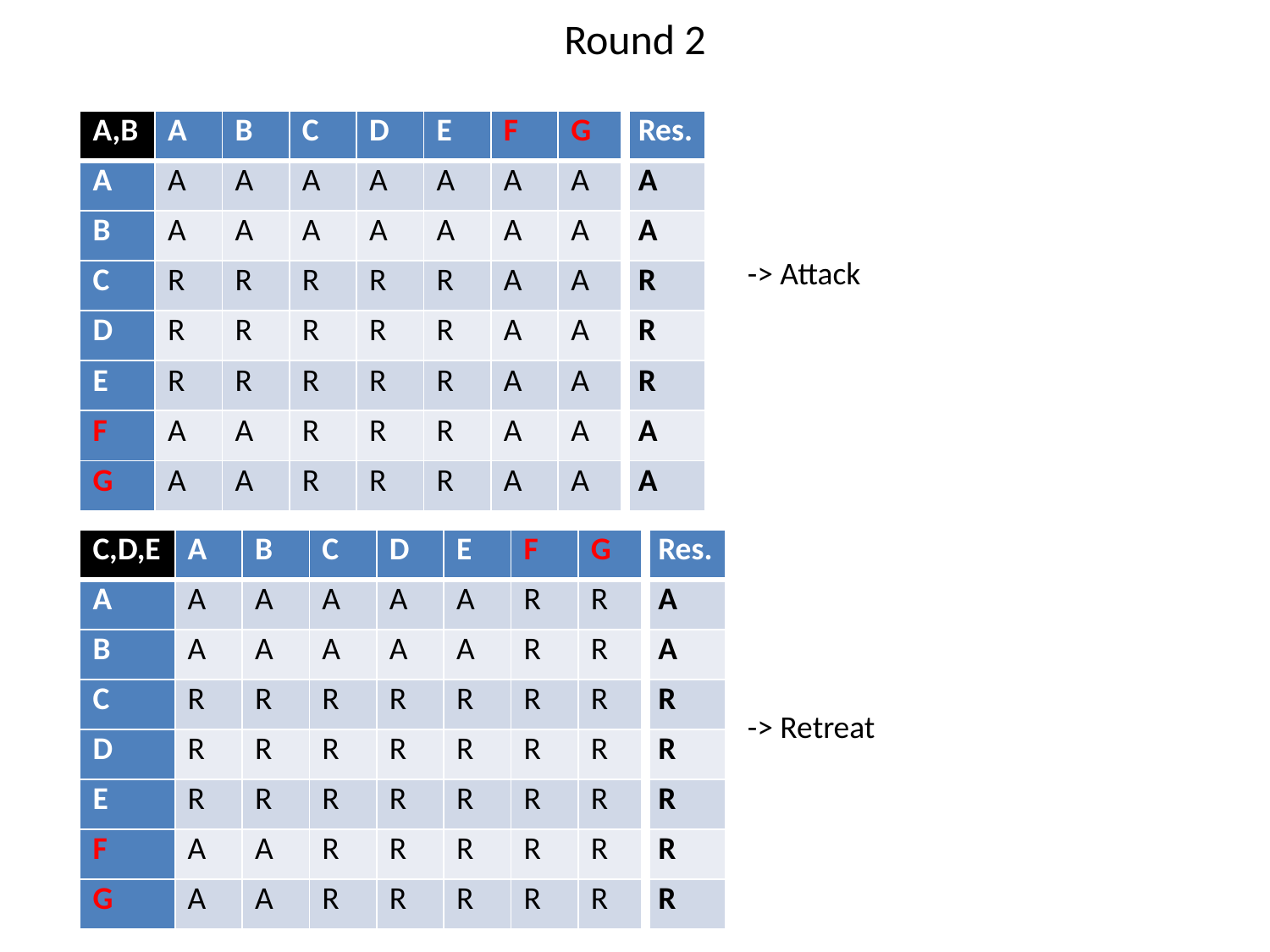

Round 2
| A,B | A | B | C | D | E | F | G | Res. |
| --- | --- | --- | --- | --- | --- | --- | --- | --- |
| A | A | A | A | A | A | A | A | A |
| B | A | A | A | A | A | A | A | A |
| C | R | R | R | R | R | A | A | R |
| D | R | R | R | R | R | A | A | R |
| E | R | R | R | R | R | A | A | R |
| F | A | A | R | R | R | A | A | A |
| G | A | A | R | R | R | A | A | A |
-> Attack
| C,D,E | A | B | C | D | E | F | G | Res. |
| --- | --- | --- | --- | --- | --- | --- | --- | --- |
| A | A | A | A | A | A | R | R | A |
| B | A | A | A | A | A | R | R | A |
| C | R | R | R | R | R | R | R | R |
| D | R | R | R | R | R | R | R | R |
| E | R | R | R | R | R | R | R | R |
| F | A | A | R | R | R | R | R | R |
| G | A | A | R | R | R | R | R | R |
-> Retreat